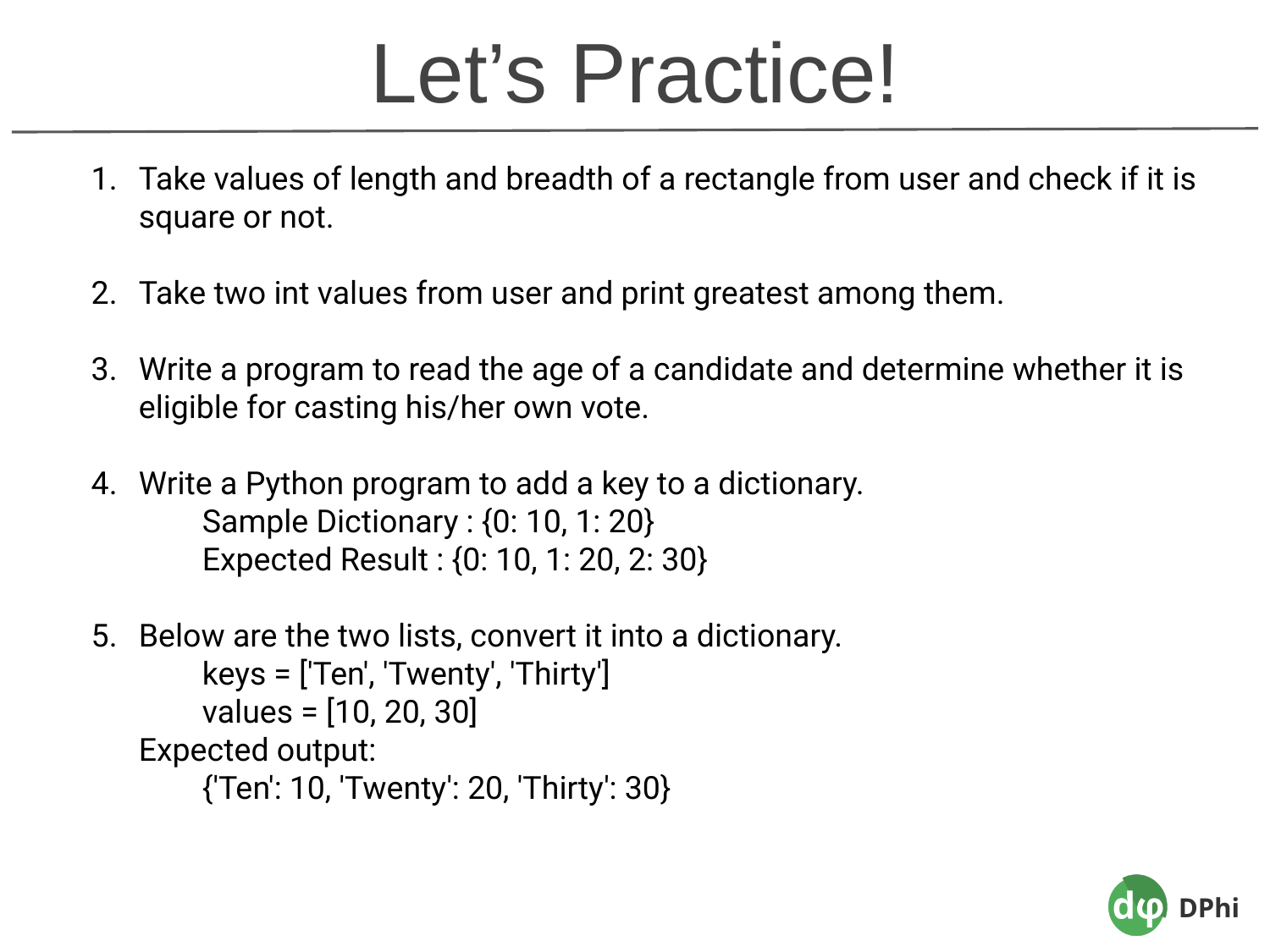

Let’s Practice!
Take values of length and breadth of a rectangle from user and check if it is square or not.

Take two int values from user and print greatest among them.

Write a program to read the age of a candidate and determine whether it is eligible for casting his/her own vote.

Write a Python program to add a key to a dictionary.
Sample Dictionary : {0: 10, 1: 20}
Expected Result : {0: 10, 1: 20, 2: 30}

Below are the two lists, convert it into a dictionary.
keys = ['Ten', 'Twenty', 'Thirty']
values = [10, 20, 30]
Expected output:
{'Ten': 10, 'Twenty': 20, 'Thirty': 30}